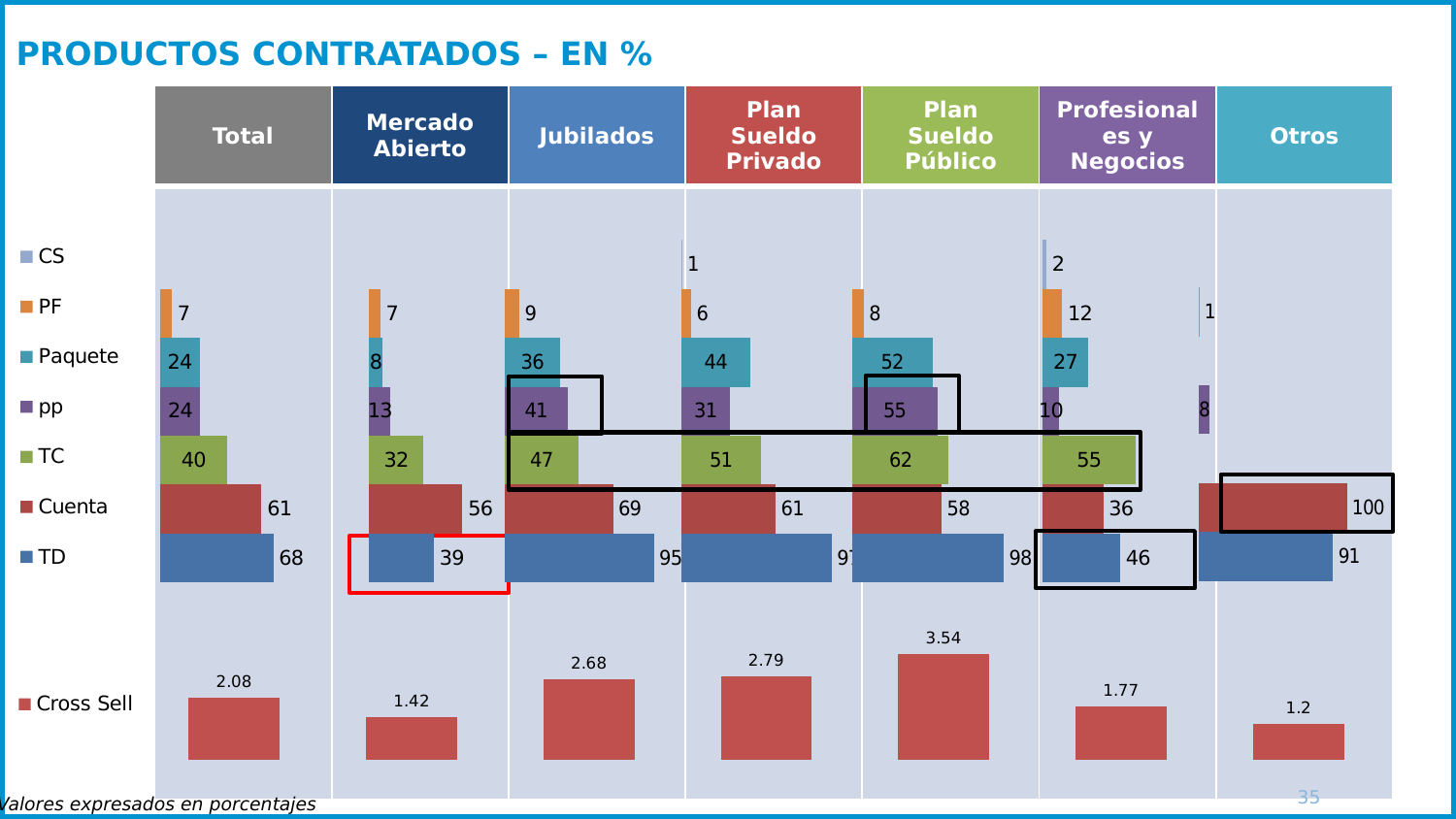

# PRODUCTOS CONTRATADOS – EN %
| Total | Mercado Abierto | Jubilados | Plan Sueldo Privado | Plan Sueldo Público | Profesionales y Negocios | Otros |
| --- | --- | --- | --- | --- | --- | --- |
|  |  |  |  |  |  |  |

### Chart

| Category | TD | Cuenta | TC | pp | Paquete | PF | CS |
|---|---|---|---|---|---|---|---|
| OTROS SEGMENTOS ESPECIALES | 90.76 | 100.0 | None | 7.54 | None | 0.53 | None |

### Chart

| Category | TD | Cuenta | TC | pp | Paquete | PF | CS |
|---|---|---|---|---|---|---|---|
| Total | 68.14 | 61.0 | 40.339999999999996 | 24.22 | 23.75 | 7.17 | None |

### Chart

| Category | TD | Cuenta | TC | pp | Paquete | PF | CS |
|---|---|---|---|---|---|---|---|
| MERCADO ABIERTO | 38.93 | 56.01 | 32.36 | 12.65 | 7.88 | 6.619999999999999 | None |

### Chart

| Category | TD | Cuenta | TC | pp | Paquete | PF | CS |
|---|---|---|---|---|---|---|---|
| JUBILADOS | 95.22 | 69.22 | 47.07 | 40.52 | 35.58 | 9.43 | None |

### Chart

| Category | TD | Cuenta | TC | pp | Paquete | PF | CS |
|---|---|---|---|---|---|---|---|
| PLAN SUELDO PRIVADO | 96.55 | 60.65 | 51.18 | 31.259999999999998 | 44.3 | 6.38 | 0.5 |

### Chart

| Category | TD | Cuenta | TC | pp | Paquete | PF | CS |
|---|---|---|---|---|---|---|---|
| PLAN SUELDO PUBLICO | 97.89 | 57.760000000000005 | 62.41 | 55.1 | 51.99 | 7.51 | None |

### Chart

| Category | TD | Cuenta | TC | pp | Paquete | PF | CS |
|---|---|---|---|---|---|---|---|
| PROFESIONALES Y NEGOCIOS | 46.33 | 36.23000000000001 | 55.47 | 9.65 | 27.3 | 11.68 | 2.23 |

### Chart

| Category | Cross Sell |
|---|---|
| Total | 2.08 |
| MERCADO ABIERTO | 1.42 |
| JUBILADOS | 2.68 |
| PLAN SUELDO PRIVADO | 2.79 |
| PLAN SUELDO PUBLICO | 3.54 |
| PROFESIONALES Y NEGOCIOS | 1.77 |
| OTROS SEGMENTOS ESPECIALES | 1.2 |
35
Valores expresados en porcentajes